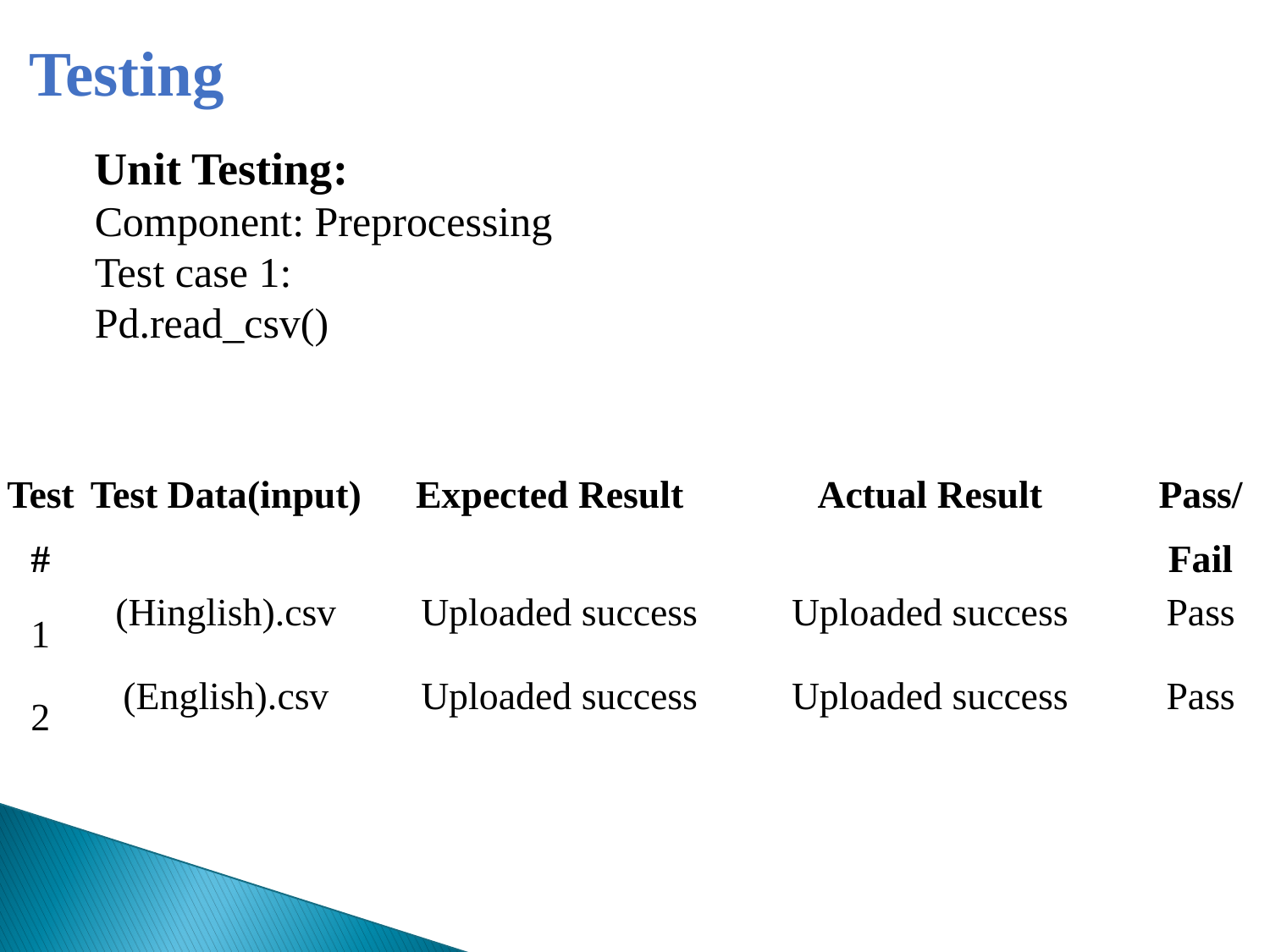

Testing
Unit Testing:
Component: Preprocessing
Test case 1:
Pd.read_csv()
| Test # | Test Data(input) | Expected Result | Actual Result | Pass/ Fail |
| --- | --- | --- | --- | --- |
| 1 | (Hinglish).csv | Uploaded success | Uploaded success | Pass |
| 2 | (English).csv | Uploaded success | Uploaded success | Pass |